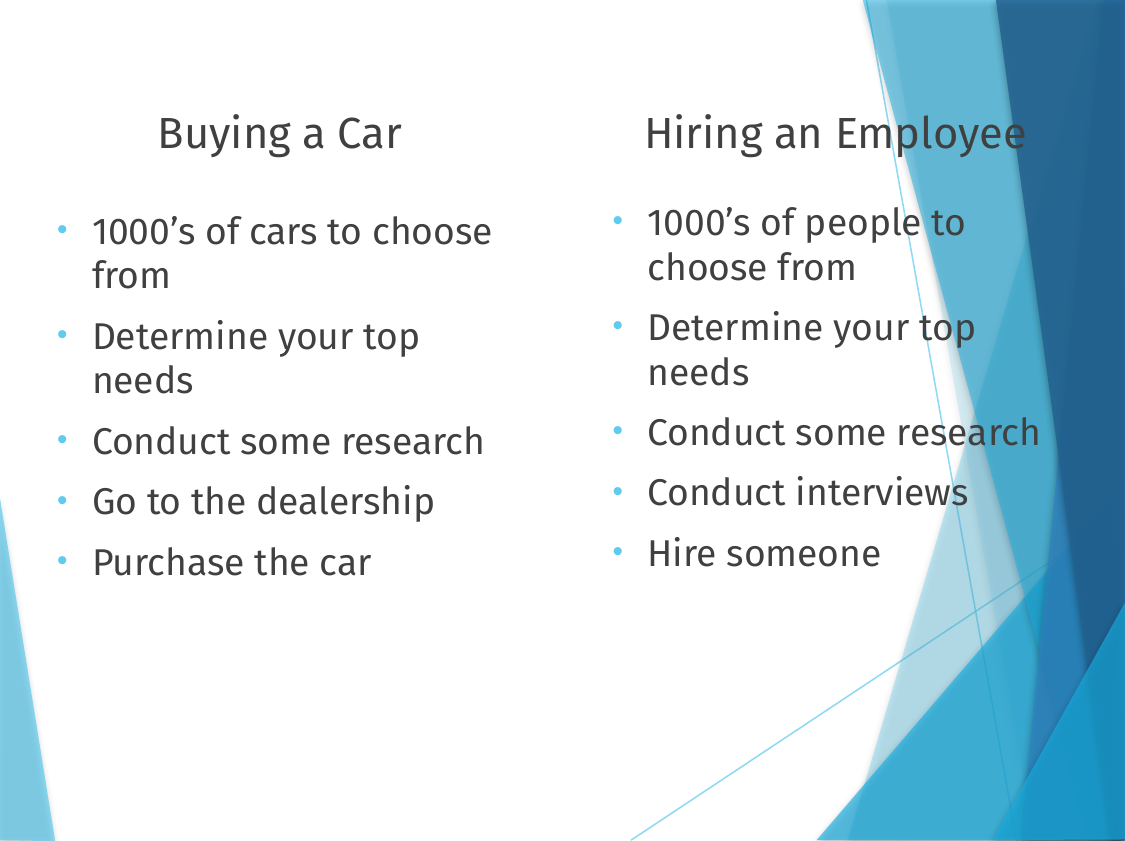

Buying a Car
Hiring an Employee
1000’s of people to choose from
Determine your top needs
Conduct some research
Conduct interviews
Hire someone

1000’s of cars to choose from
Determine your top needs
Conduct some research
Go to the dealership
Purchase the car